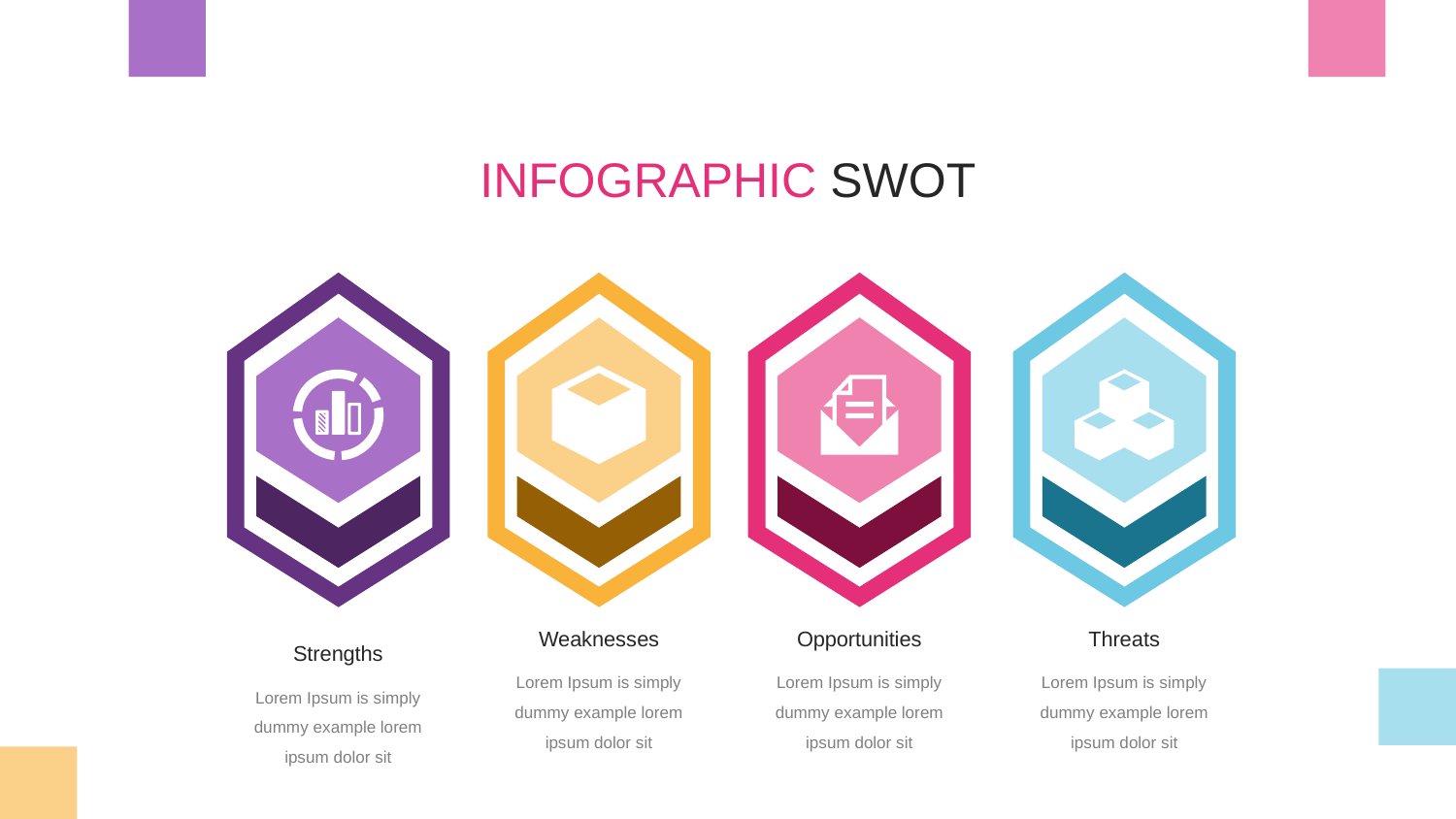

INFOGRAPHIC SWOT

Weaknesses
Opportunities
Threats
Strengths
Lorem Ipsum is simply dummy example lorem ipsum dolor sit
Lorem Ipsum is simply dummy example lorem ipsum dolor sit
Lorem Ipsum is simply dummy example lorem ipsum dolor sit

Lorem Ipsum is simply dummy example lorem ipsum dolor sit